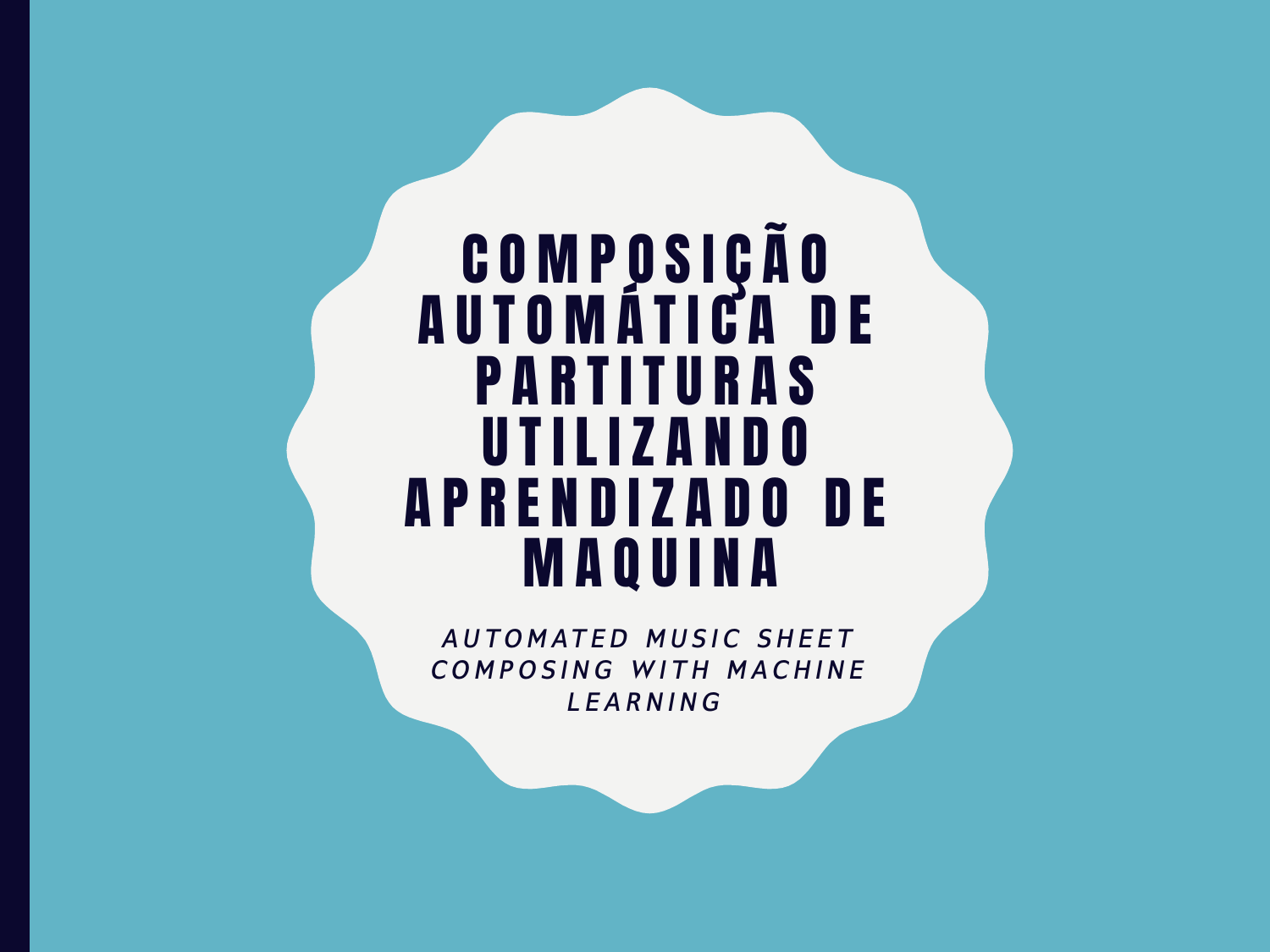

# Composição automática de partituras utilizando Aprendizado de Maquina
Automated Music Sheet Composing with Machine Learning